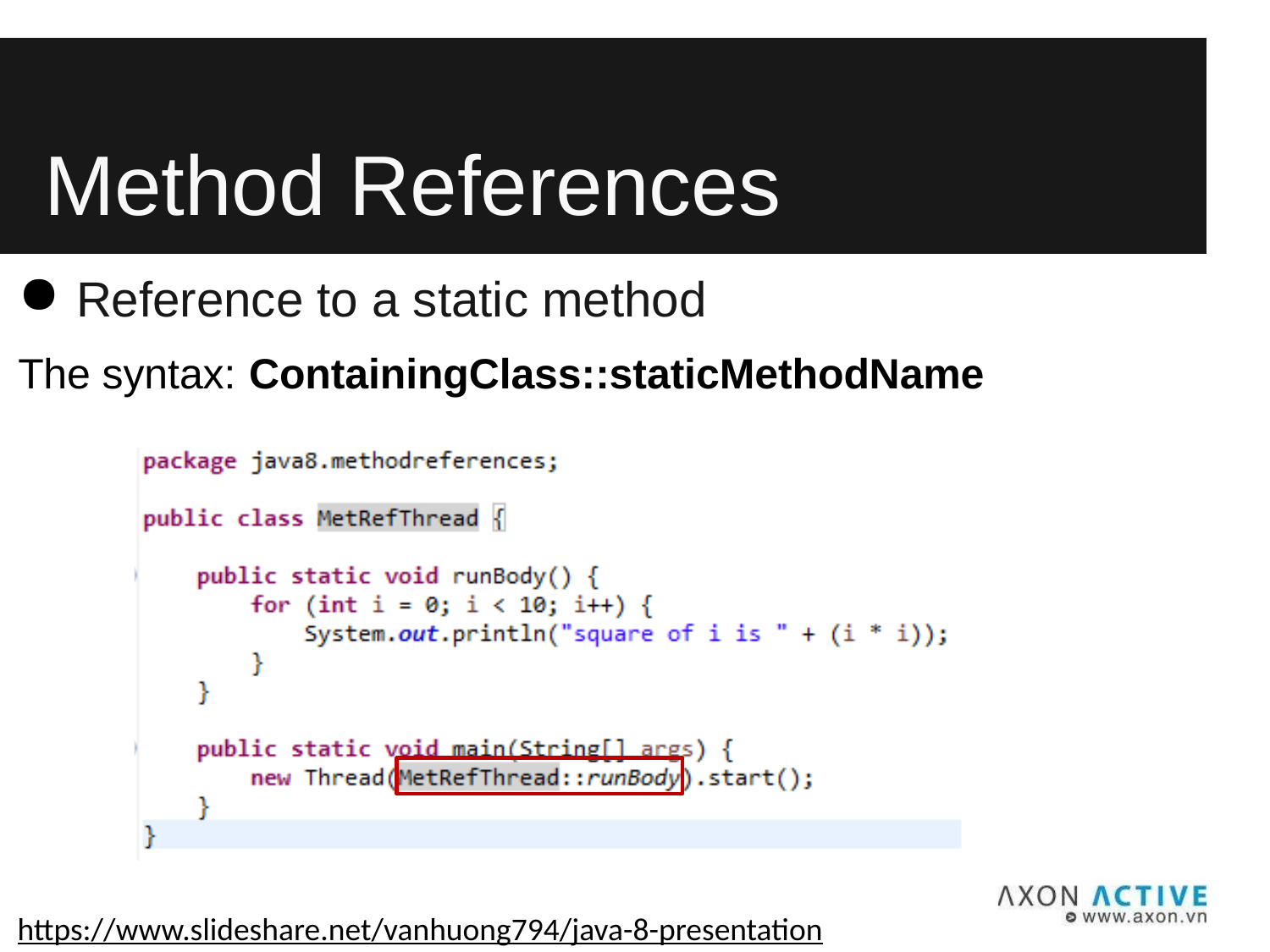

# Method References
Reference to a static method
The syntax: ContainingClass::staticMethodName

https://www.slideshare.net/vanhuong794/java-8-presentation